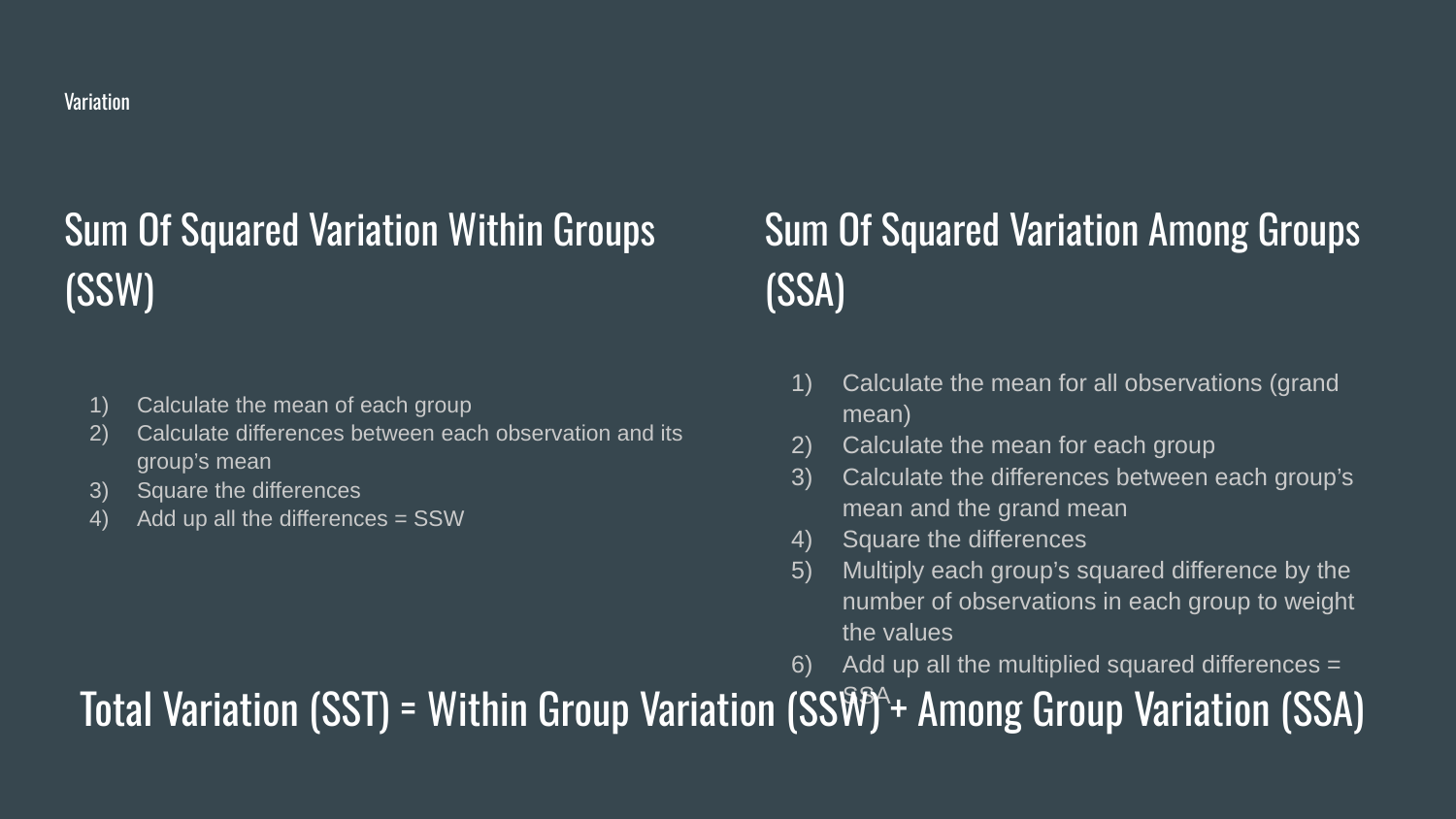

# Variation

Sum Of Squared Variation Within Groups (SSW)

Calculate the mean of each group
Calculate differences between each observation and its group’s mean
Square the differences
Add up all the differences = SSW

Sum Of Squared Variation Among Groups (SSA)

Calculate the mean for all observations (grand mean)
Calculate the mean for each group
Calculate the differences between each group’s mean and the grand mean
Square the differences
Multiply each group’s squared difference by the number of observations in each group to weight the values
Add up all the multiplied squared differences = SSA

Total Variation (SST) = Within Group Variation (SSW) + Among Group Variation (SSA)